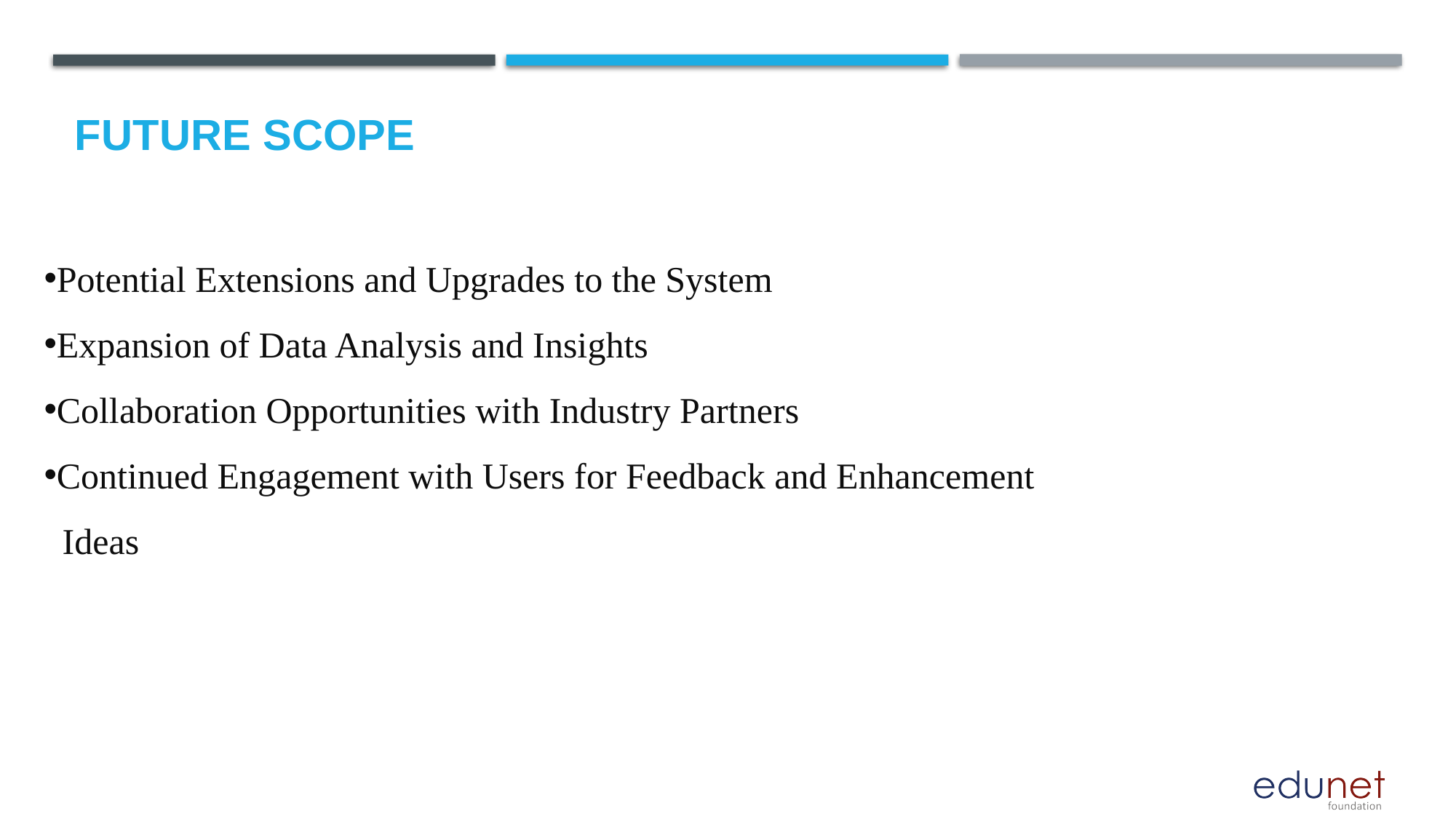

Future scope

Potential Extensions and Upgrades to the System
Expansion of Data Analysis and Insights
Collaboration Opportunities with Industry Partners
Continued Engagement with Users for Feedback and Enhancement
  Ideas